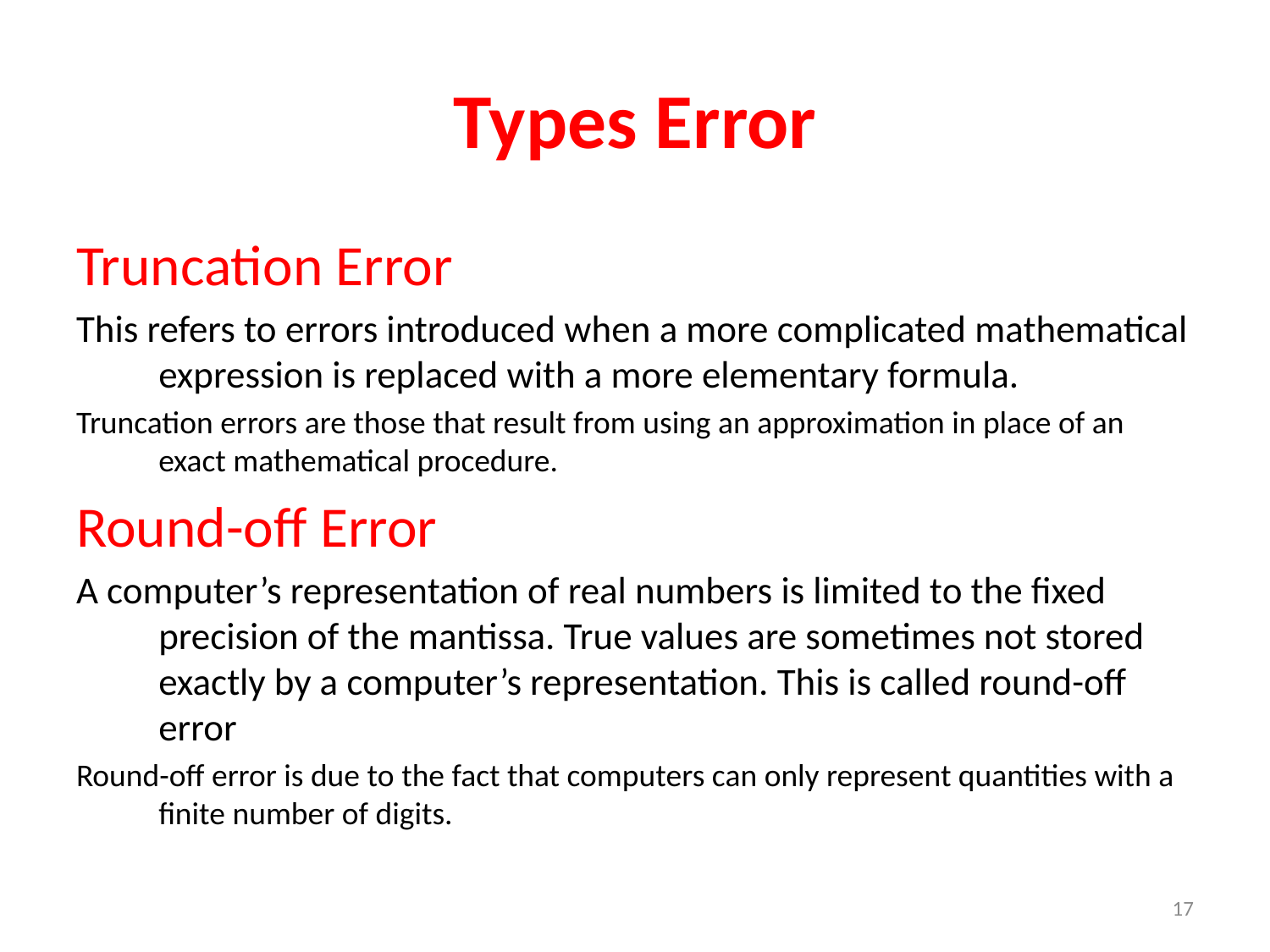

# Types Error

Truncation Error
This refers to errors introduced when a more complicated mathematical expression is replaced with a more elementary formula.
Truncation errors are those that result from using an approximation in place of an exact mathematical procedure.
Round-off Error
A computer’s representation of real numbers is limited to the fixed precision of the mantissa. True values are sometimes not stored exactly by a computer’s representation. This is called round-off error
Round-off error is due to the fact that computers can only represent quantities with a finite number of digits.
17